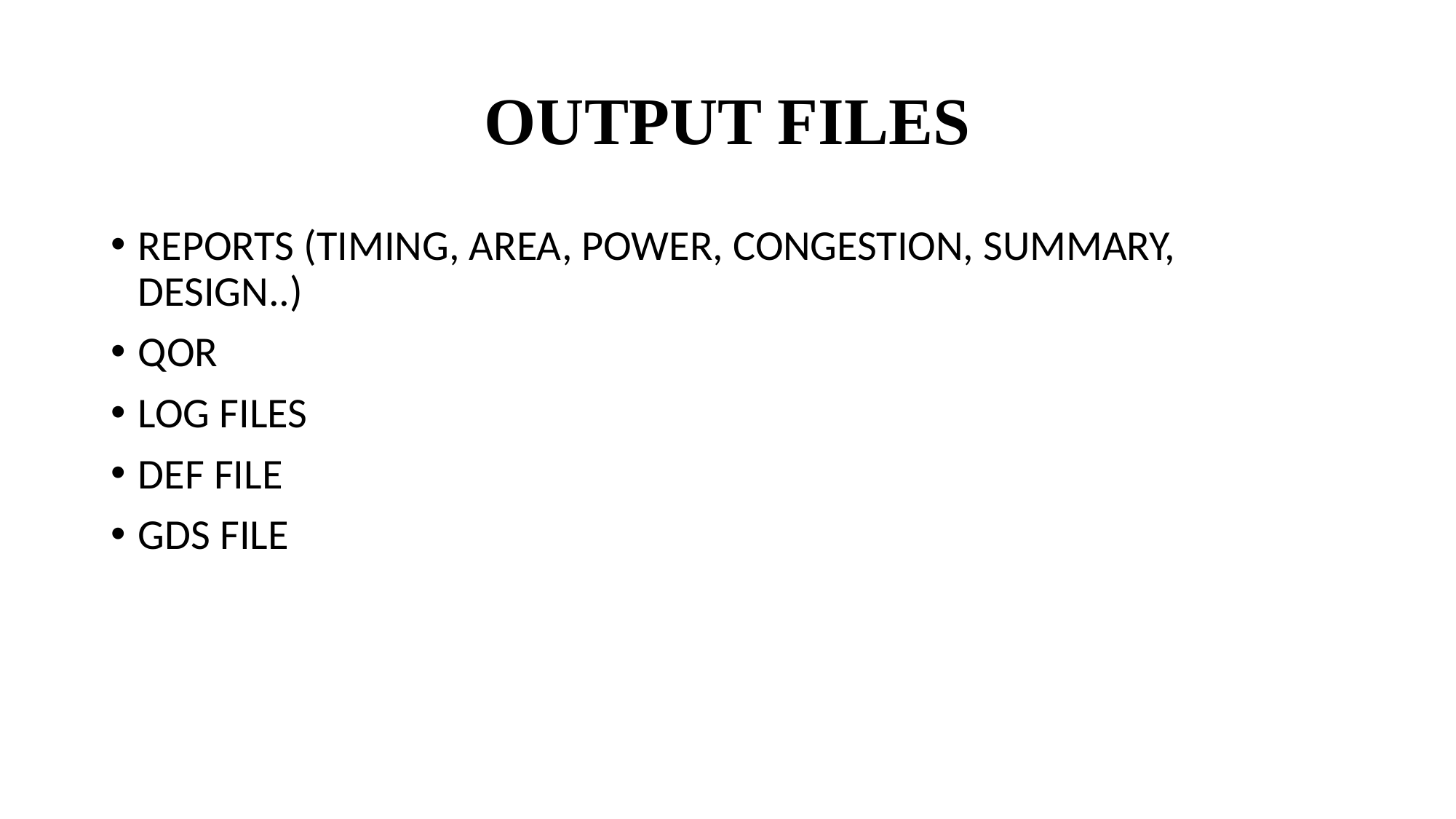

# OUTPUT FILES
REPORTS (TIMING, AREA, POWER, CONGESTION, SUMMARY, DESIGN..)
QOR
LOG FILES
DEF FILE
GDS FILE